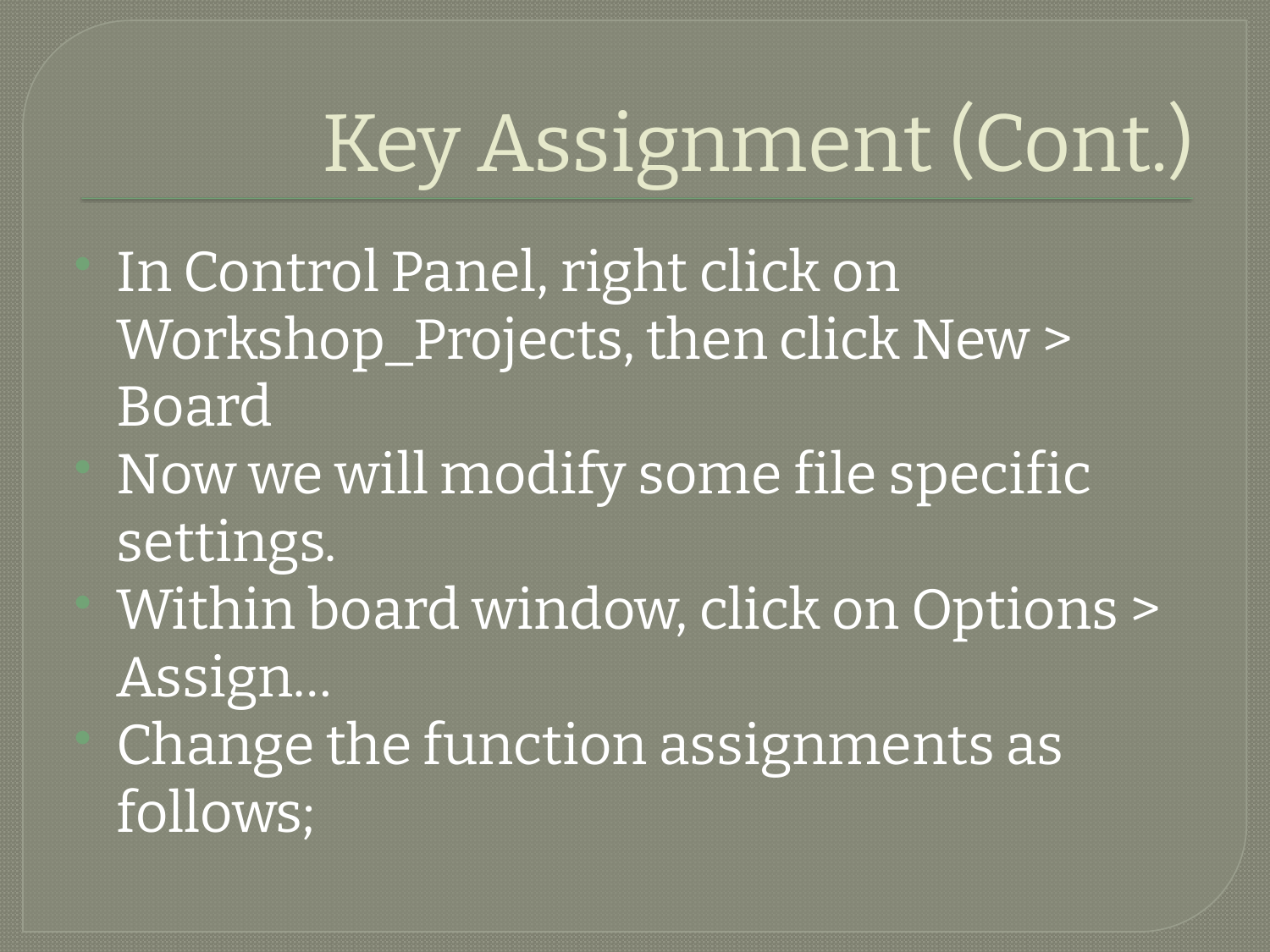

# Key Assignment (Cont.)
In Control Panel, right click on Workshop_Projects, then click New > Board
Now we will modify some file specific settings.
Within board window, click on Options > Assign…
Change the function assignments as follows;